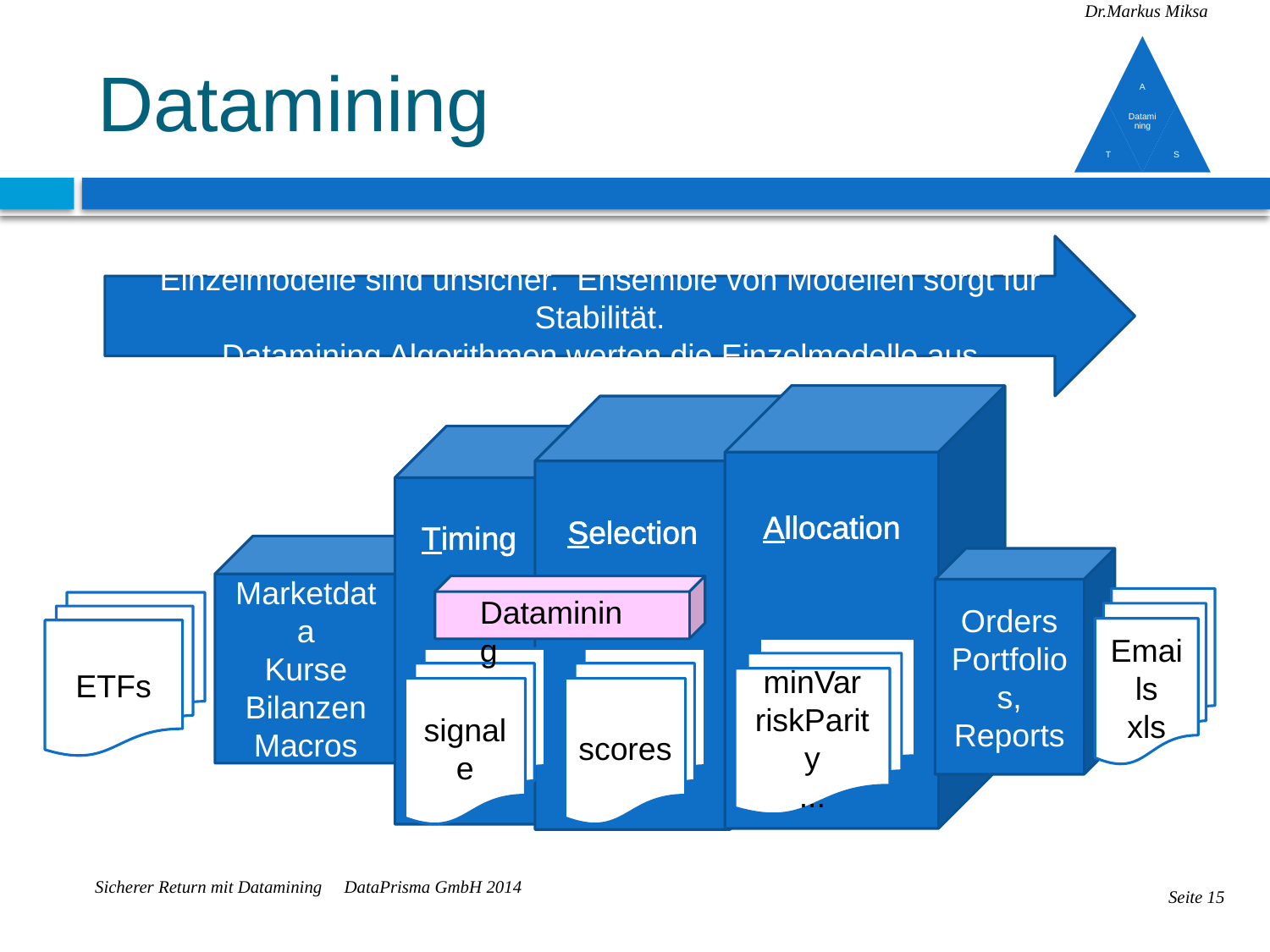

# Datamining
A
T
Datamining
S
Einzelmodelle sind unsicher.  Ensemble von Modellen sorgt für Stabilität.
Datamining Algorithmen werten die Einzelmodelle aus
Allocation
Selection
Timing
Marketdata
Kurse
Bilanzen
Macros
Orders
Portfolios, Reports

Datamining
Emails
xls
minVar
riskParity
...
signale
scores
ETFs